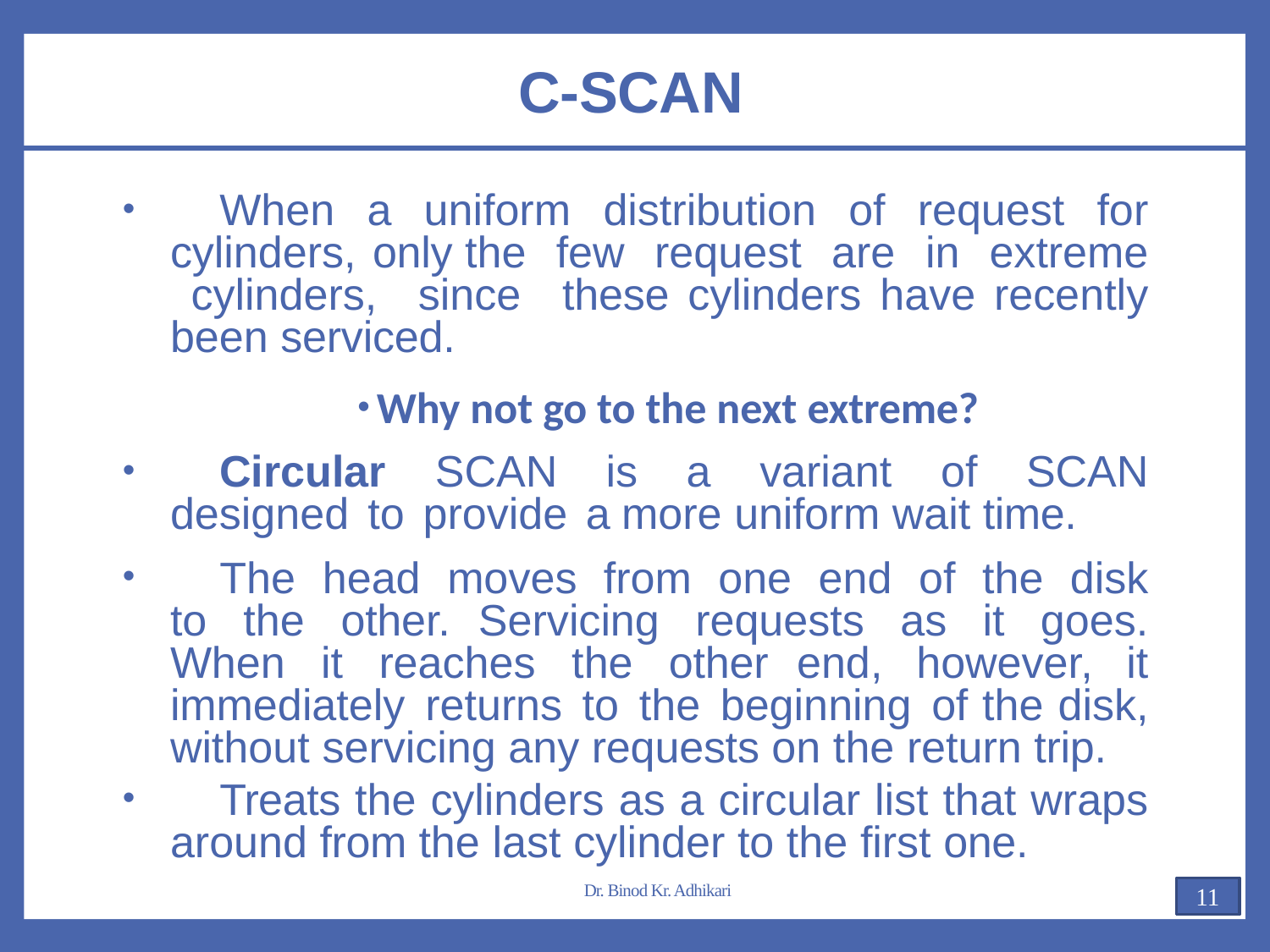

# C-SCAN
	When a uniform distribution of request for cylinders, only the  few  request  are  in  extreme  cylinders,  since  these cylinders have recently been serviced.
Why not go to the next extreme?
	Circular SCAN is a variant of SCAN designed to provide a more uniform wait time.
	The head moves from one end of the disk to the other. Servicing requests as it goes. When it reaches the other end, however, it immediately returns to the beginning of the disk, without servicing any requests on the return trip.
	Treats the cylinders as a circular list that wraps around from the last cylinder to the first one.
Dr. Binod Kr. Adhikari